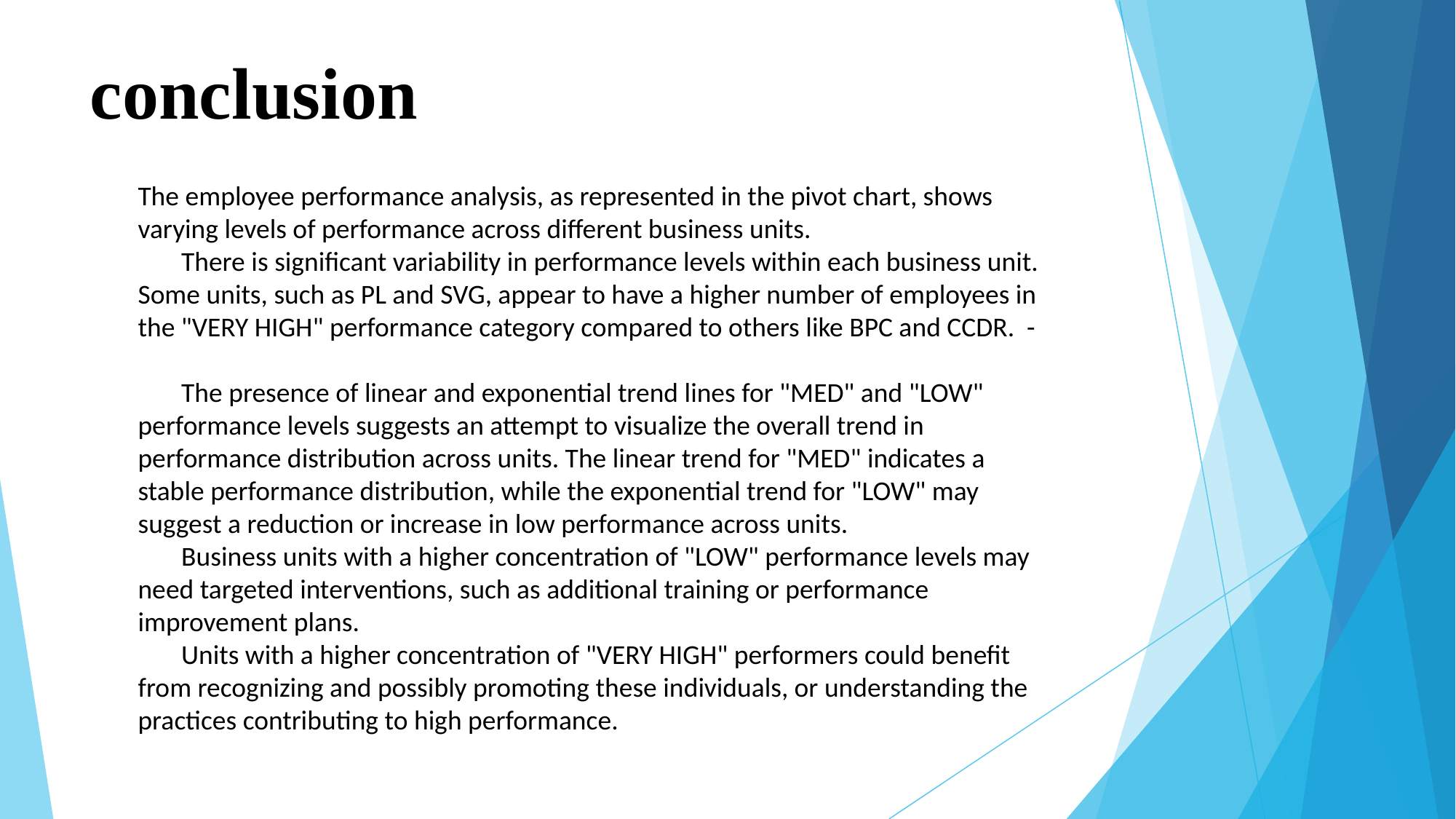

# conclusion
The employee performance analysis, as represented in the pivot chart, shows varying levels of performance across different business units.
       There is significant variability in performance levels within each business unit. Some units, such as PL and SVG, appear to have a higher number of employees in the "VERY HIGH" performance category compared to others like BPC and CCDR.  -
       The presence of linear and exponential trend lines for "MED" and "LOW" performance levels suggests an attempt to visualize the overall trend in performance distribution across units. The linear trend for "MED" indicates a stable performance distribution, while the exponential trend for "LOW" may suggest a reduction or increase in low performance across units.
       Business units with a higher concentration of "LOW" performance levels may need targeted interventions, such as additional training or performance improvement plans.
       Units with a higher concentration of "VERY HIGH" performers could benefit from recognizing and possibly promoting these individuals, or understanding the practices contributing to high performance.